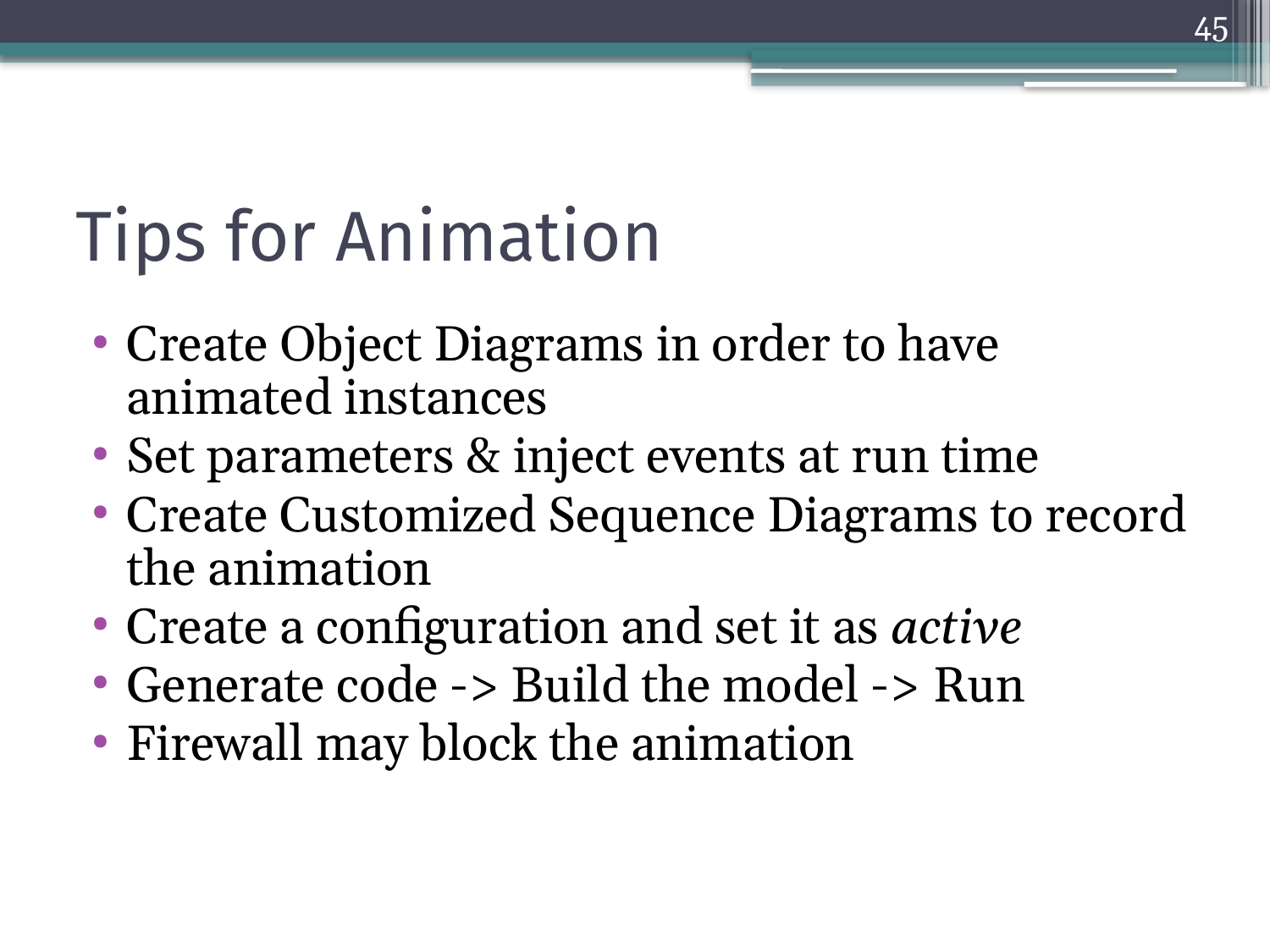

45
# Tips for Animation
Create Object Diagrams in order to have animated instances
Set parameters & inject events at run time
Create Customized Sequence Diagrams to record the animation
Create a configuration and set it as active
Generate code -> Build the model -> Run
Firewall may block the animation